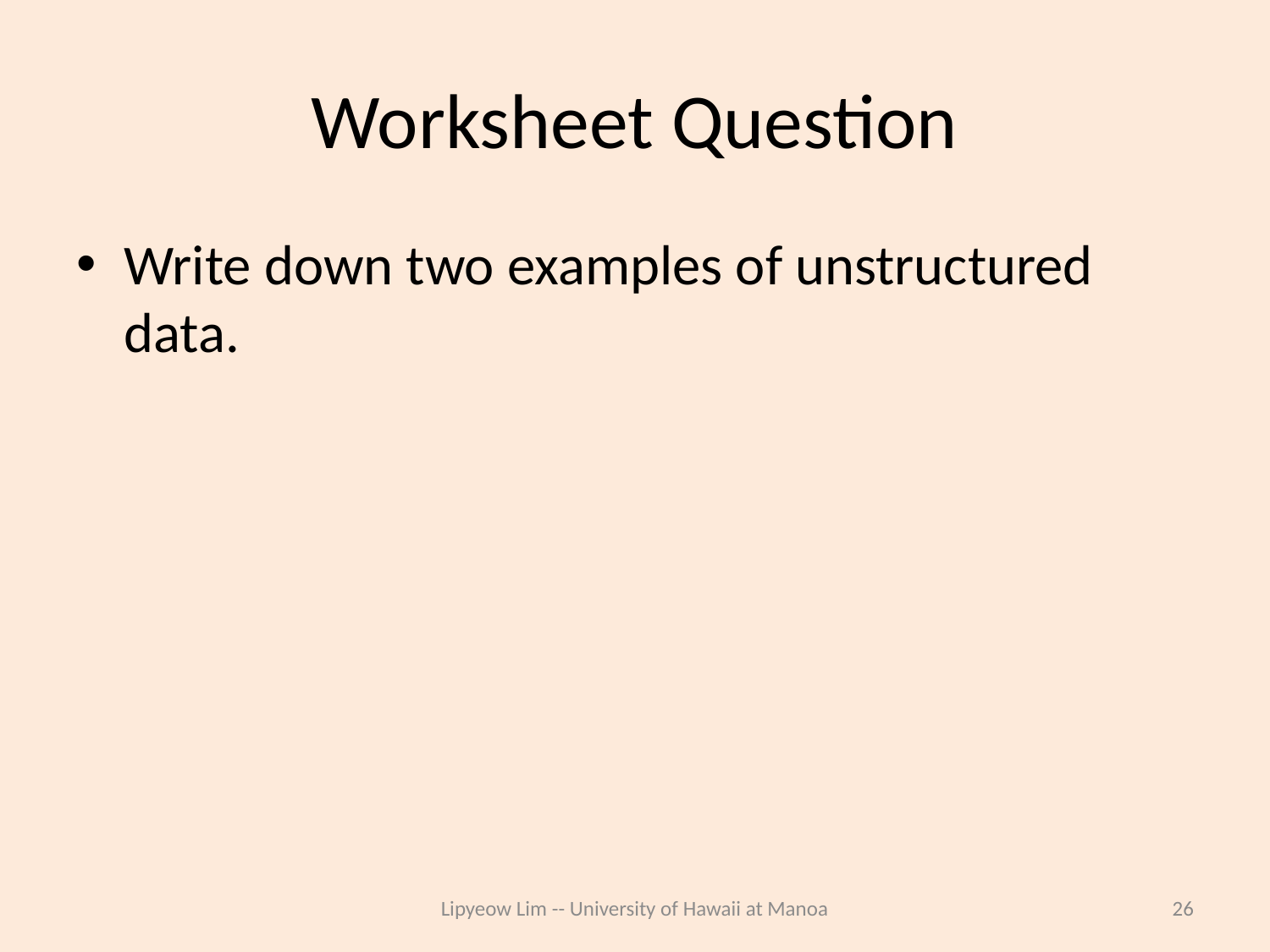

# Worksheet Question
Write down two examples of unstructured data.
Lipyeow Lim -- University of Hawaii at Manoa
26